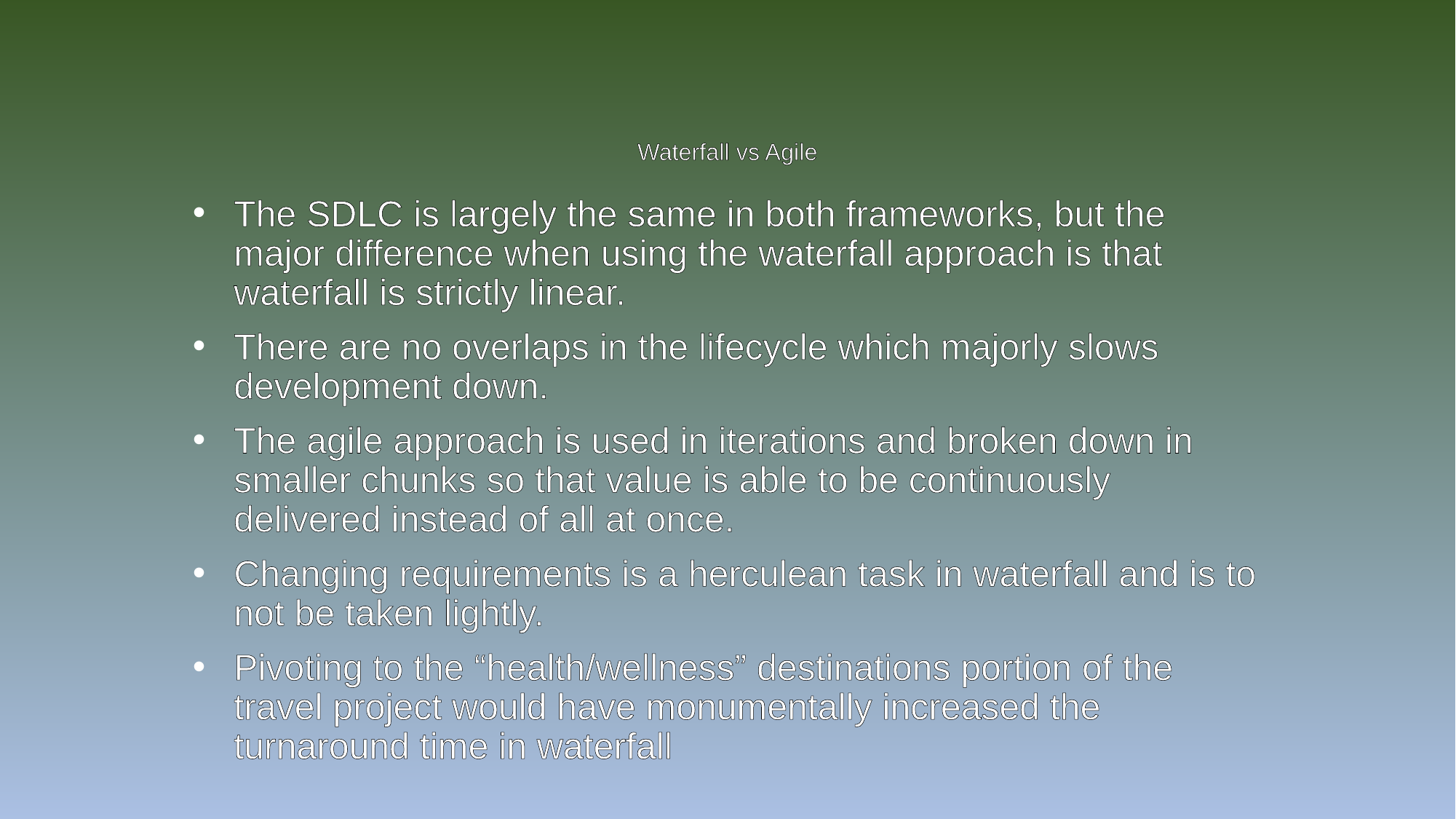

# Waterfall vs Agile
The SDLC is largely the same in both frameworks, but the major difference when using the waterfall approach is that waterfall is strictly linear.
There are no overlaps in the lifecycle which majorly slows development down.
The agile approach is used in iterations and broken down in smaller chunks so that value is able to be continuously delivered instead of all at once.
Changing requirements is a herculean task in waterfall and is to not be taken lightly.
Pivoting to the “health/wellness” destinations portion of the travel project would have monumentally increased the turnaround time in waterfall